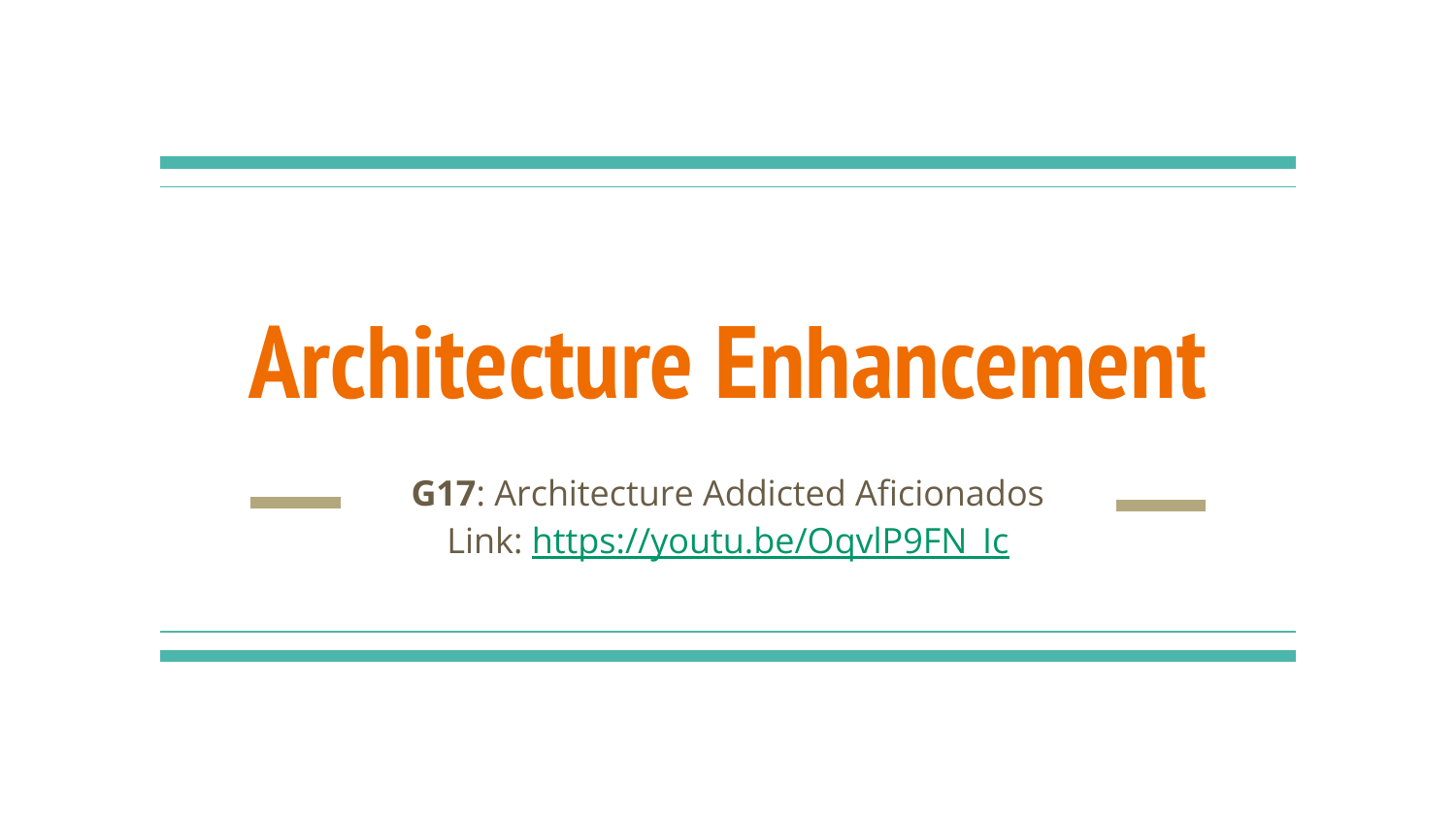

# Architecture Enhancement
G17: Architecture Addicted Aficionados
Link: https://youtu.be/OqvlP9FN_Ic